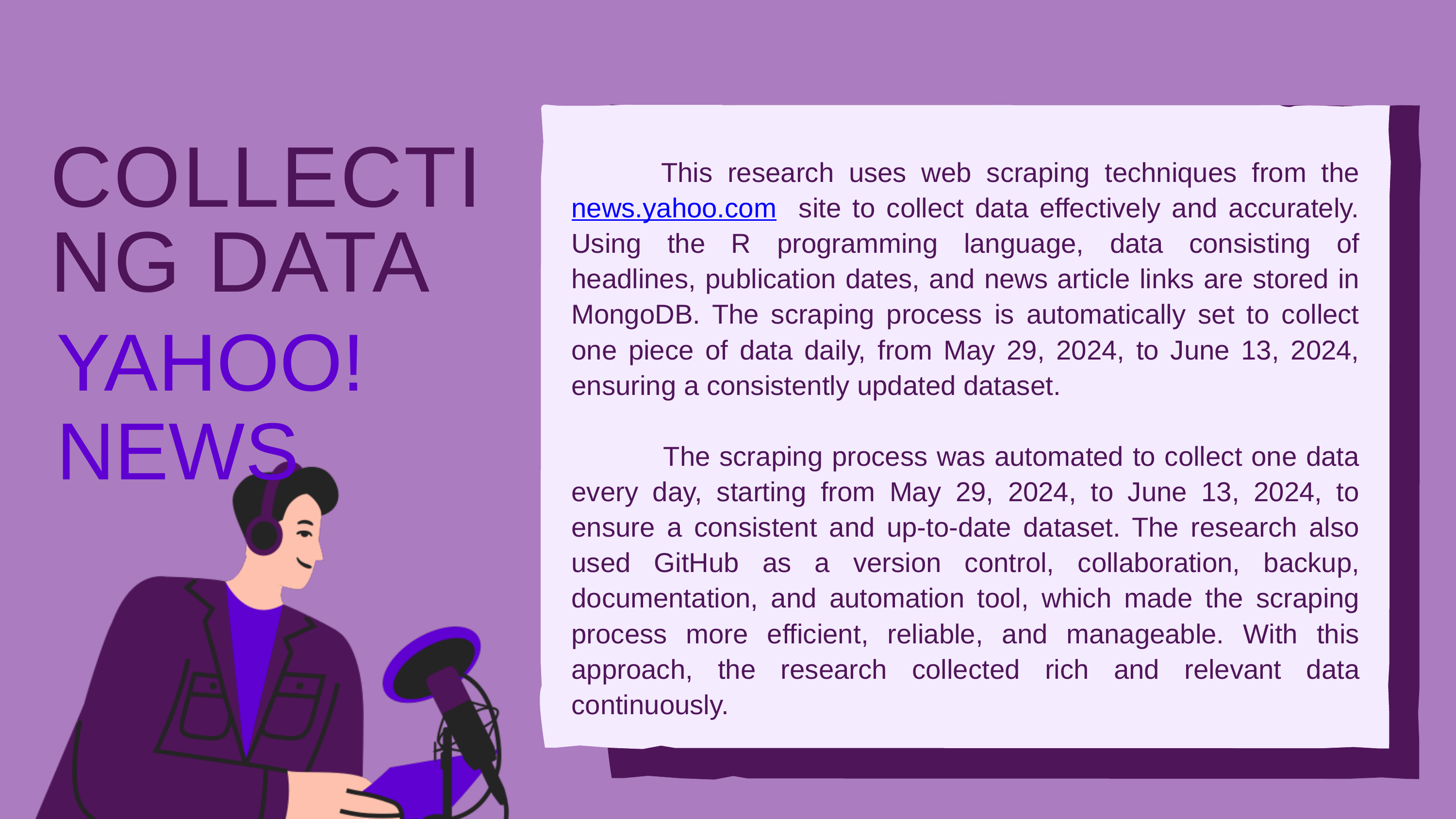

This research uses web scraping techniques from the news.yahoo.com  site to collect data effectively and accurately. Using the R programming language, data consisting of headlines, publication dates, and news article links are stored in MongoDB. The scraping process is automatically set to collect one piece of data daily, from May 29, 2024, to June 13, 2024, ensuring a consistently updated dataset.

          The scraping process was automated to collect one data every day, starting from May 29, 2024, to June 13, 2024, to ensure a consistent and up-to-date dataset. The research also used GitHub as a version control, collaboration, backup, documentation, and automation tool, which made the scraping process more efficient, reliable, and manageable. With this approach, the research collected rich and relevant data continuously.

COLLECTING DATA
YAHOO!NEWS